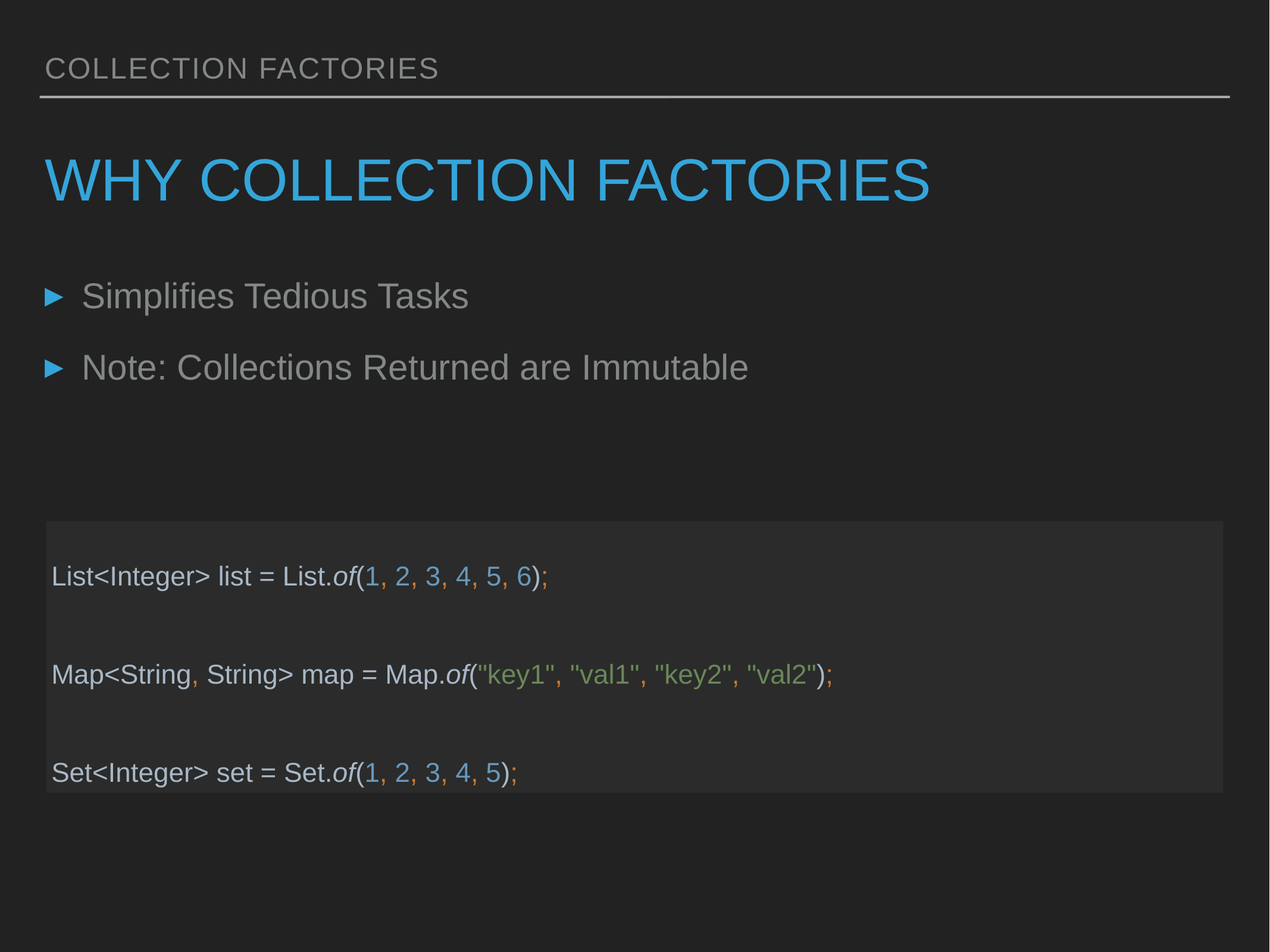

Collection Factories
# Why Collection Factories
Simplifies Tedious Tasks
Note: Collections Returned are Immutable

List<Integer> list = List.of(1, 2, 3, 4, 5, 6);

Map<String, String> map = Map.of("key1", "val1", "key2", "val2");

Set<Integer> set = Set.of(1, 2, 3, 4, 5);